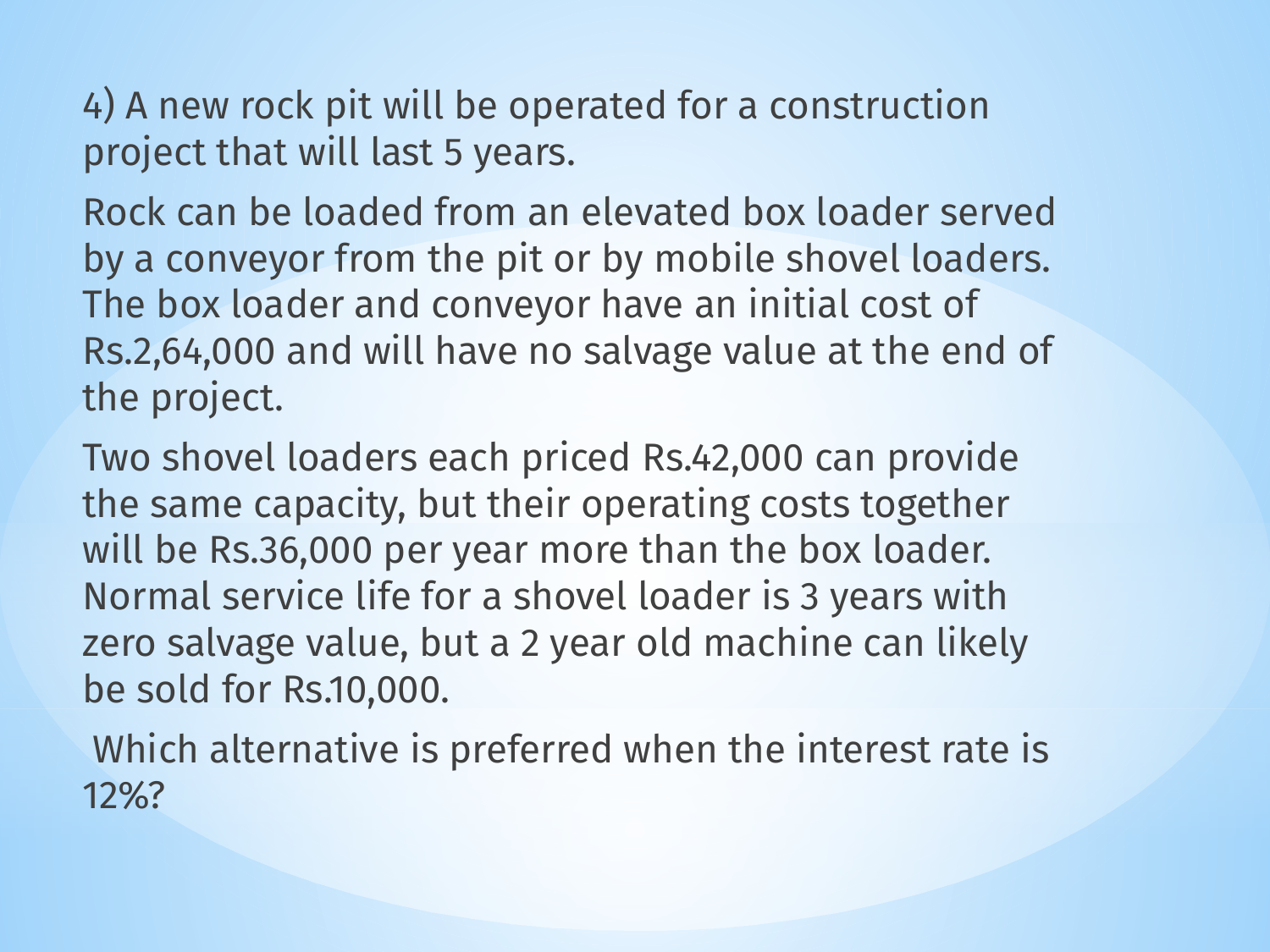

4) A new rock pit will be operated for a construction project that will last 5 years.
Rock can be loaded from an elevated box loader served by a conveyor from the pit or by mobile shovel loaders. The box loader and conveyor have an initial cost of Rs.2,64,000 and will have no salvage value at the end of the project.
Two shovel loaders each priced Rs.42,000 can provide the same capacity, but their operating costs together will be Rs.36,000 per year more than the box loader. Normal service life for a shovel loader is 3 years with zero salvage value, but a 2 year old machine can likely be sold for Rs.10,000.
 Which alternative is preferred when the interest rate is 12%?